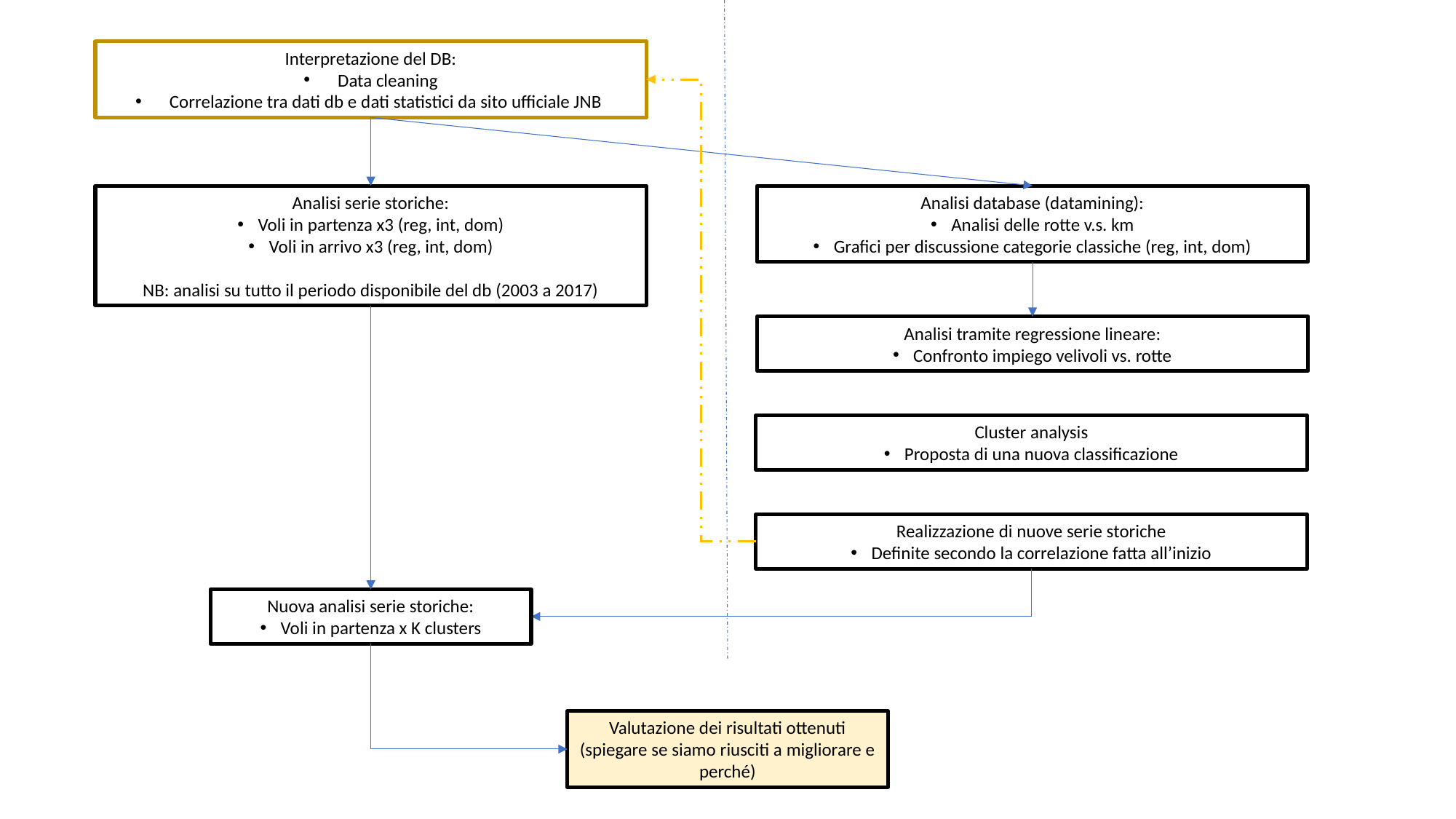

Interpretazione del DB:
Data cleaning
Correlazione tra dati db e dati statistici da sito ufficiale JNB
Analisi database (datamining):
Analisi delle rotte v.s. km
Grafici per discussione categorie classiche (reg, int, dom)
Analisi serie storiche:
Voli in partenza x3 (reg, int, dom)
Voli in arrivo x3 (reg, int, dom)

NB: analisi su tutto il periodo disponibile del db (2003 a 2017)
Analisi tramite regressione lineare:
Confronto impiego velivoli vs. rotte
Cluster analysis
Proposta di una nuova classificazione
Realizzazione di nuove serie storiche
Definite secondo la correlazione fatta all’inizio
Nuova analisi serie storiche:
Voli in partenza x K clusters
Valutazione dei risultati ottenuti
(spiegare se siamo riusciti a migliorare e perché)